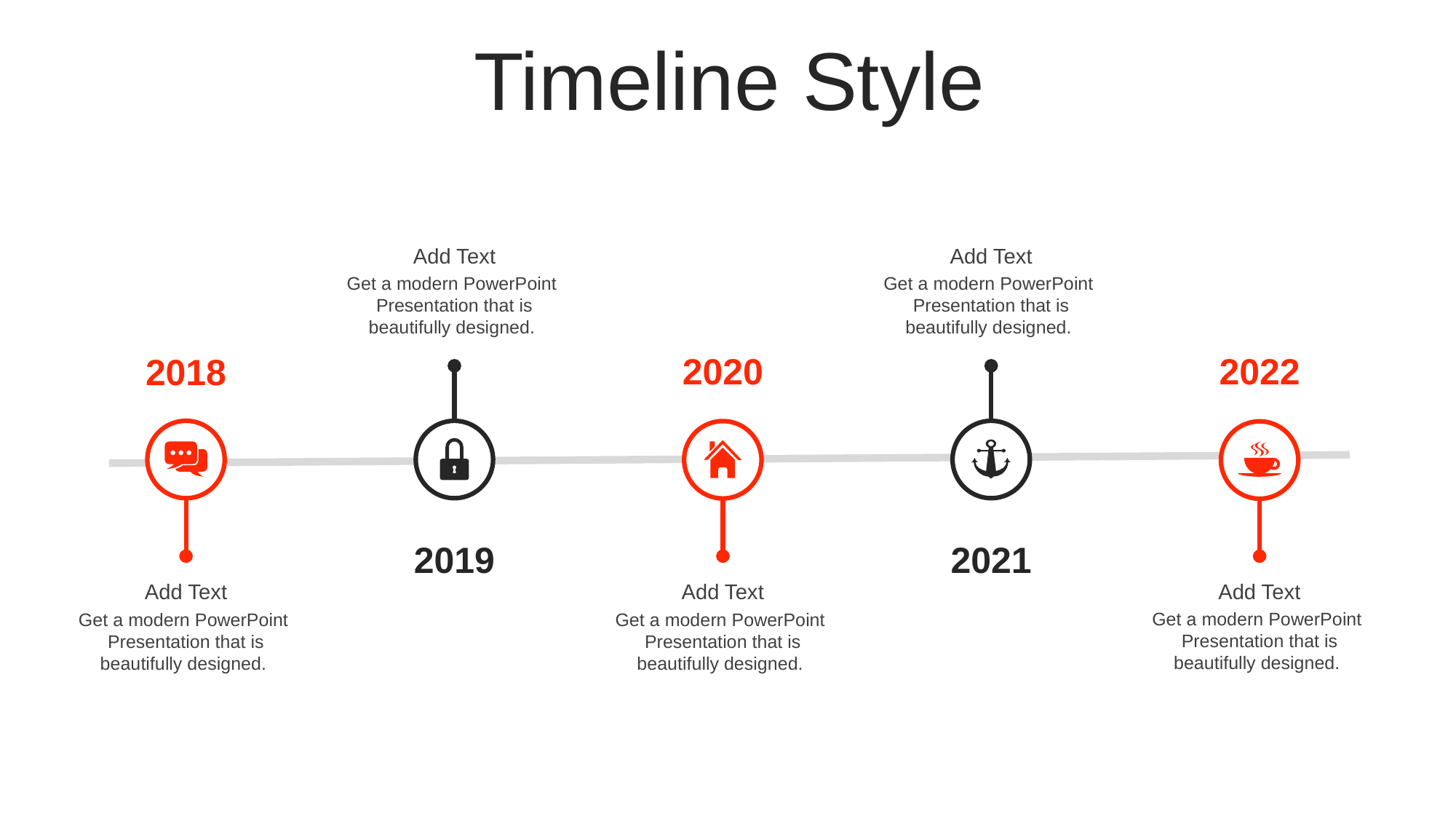

Timeline Style
Add Text
Get a modern PowerPoint  Presentation that is beautifully designed.
Add Text
Get a modern PowerPoint  Presentation that is beautifully designed.
2022
2020
2018

2019
2021
Add Text
Get a modern PowerPoint  Presentation that is beautifully designed.
Add Text
Get a modern PowerPoint  Presentation that is beautifully designed.
Add Text
Get a modern PowerPoint  Presentation that is beautifully designed.